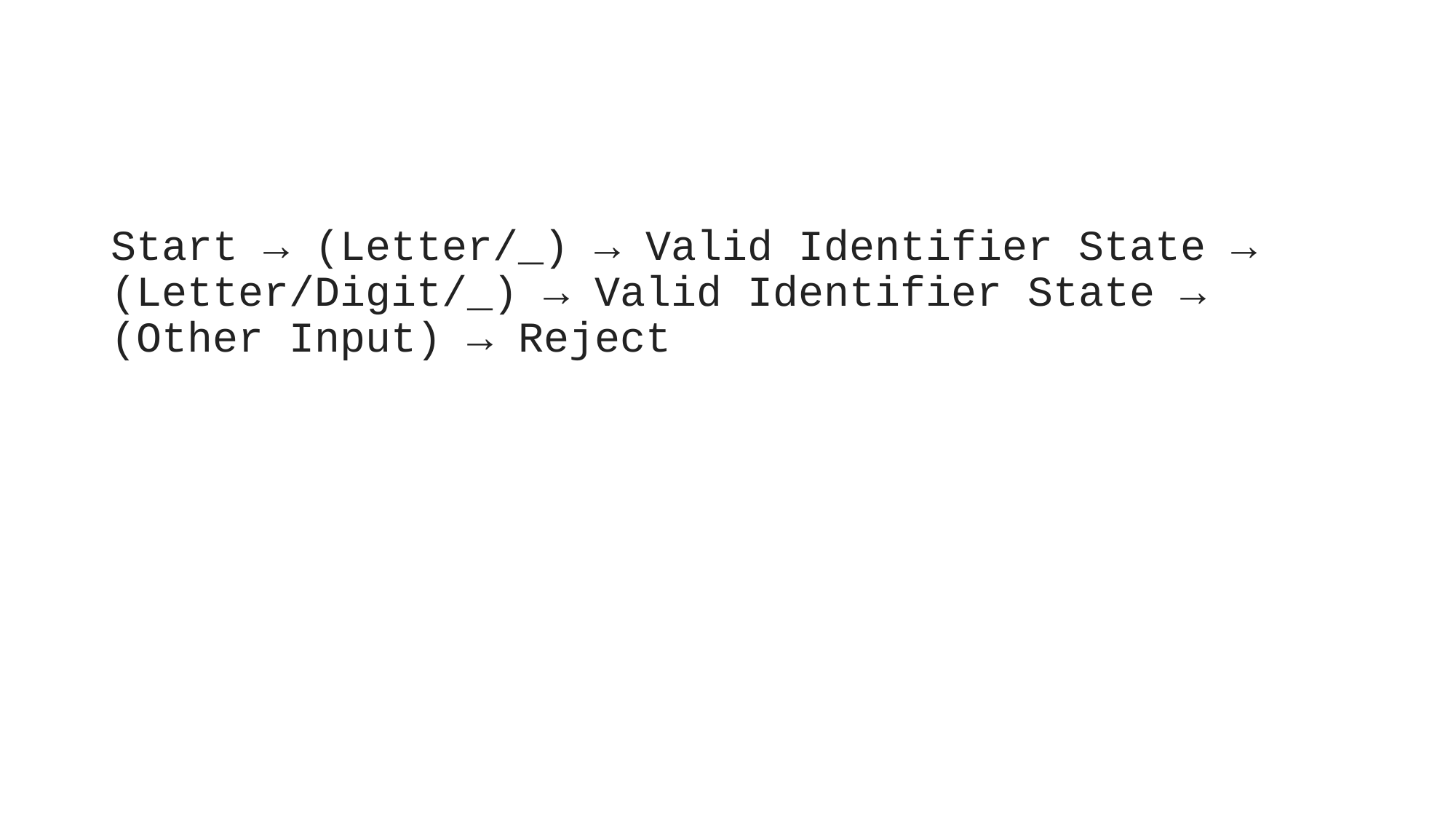

Start → (Letter/_) → Valid Identifier State → (Letter/Digit/_) → Valid Identifier State → (Other Input) → Reject